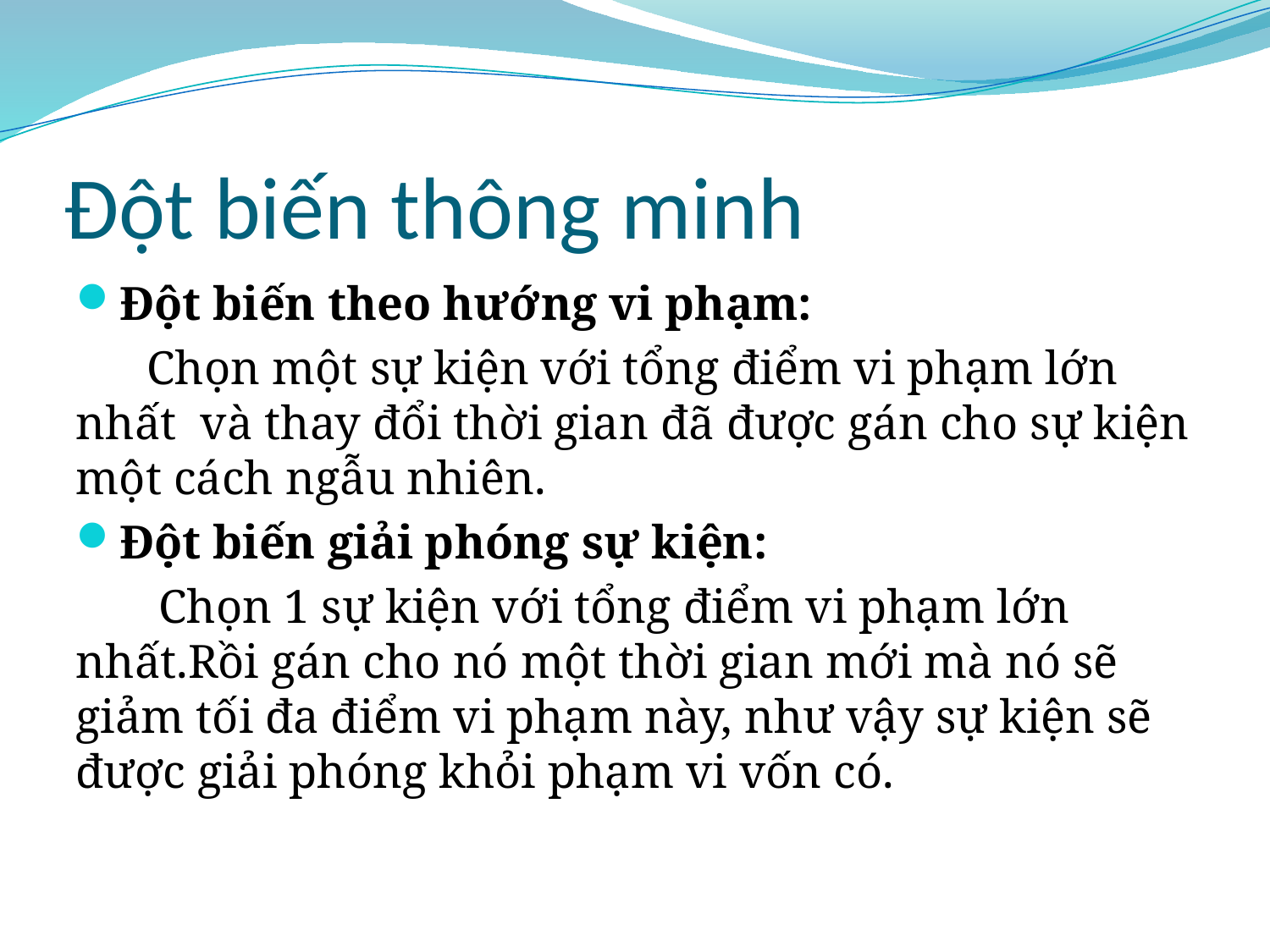

# Đột biến thông minh
Đột biến theo hướng vi phạm:
      Chọn một sự kiện với tổng điểm vi phạm lớn nhất  và thay đổi thời gian đã được gán cho sự kiện một cách ngẫu nhiên.
Đột biến giải phóng sự kiện:
       Chọn 1 sự kiện với tổng điểm vi phạm lớn nhất.Rồi gán cho nó một thời gian mới mà nó sẽ giảm tối đa điểm vi phạm này, như vậy sự kiện sẽ được giải phóng khỏi phạm vi vốn có.